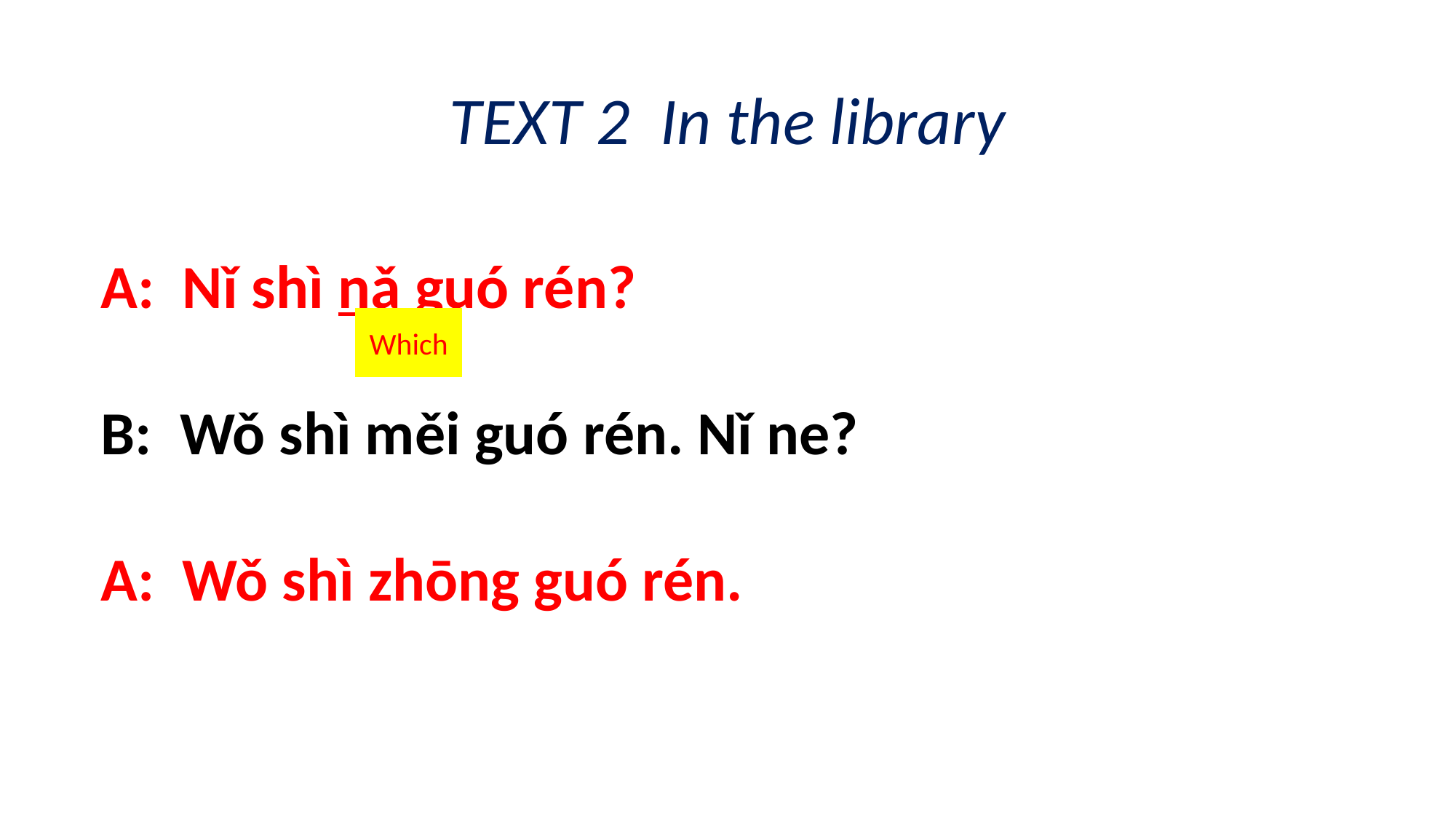

# TEXT 2  In the library

A:  Nǐ shì nǎ guó rén?

B:  Wǒ shì měi guó rén. Nǐ ne?

A:  Wǒ shì zhōng guó rén.

Which